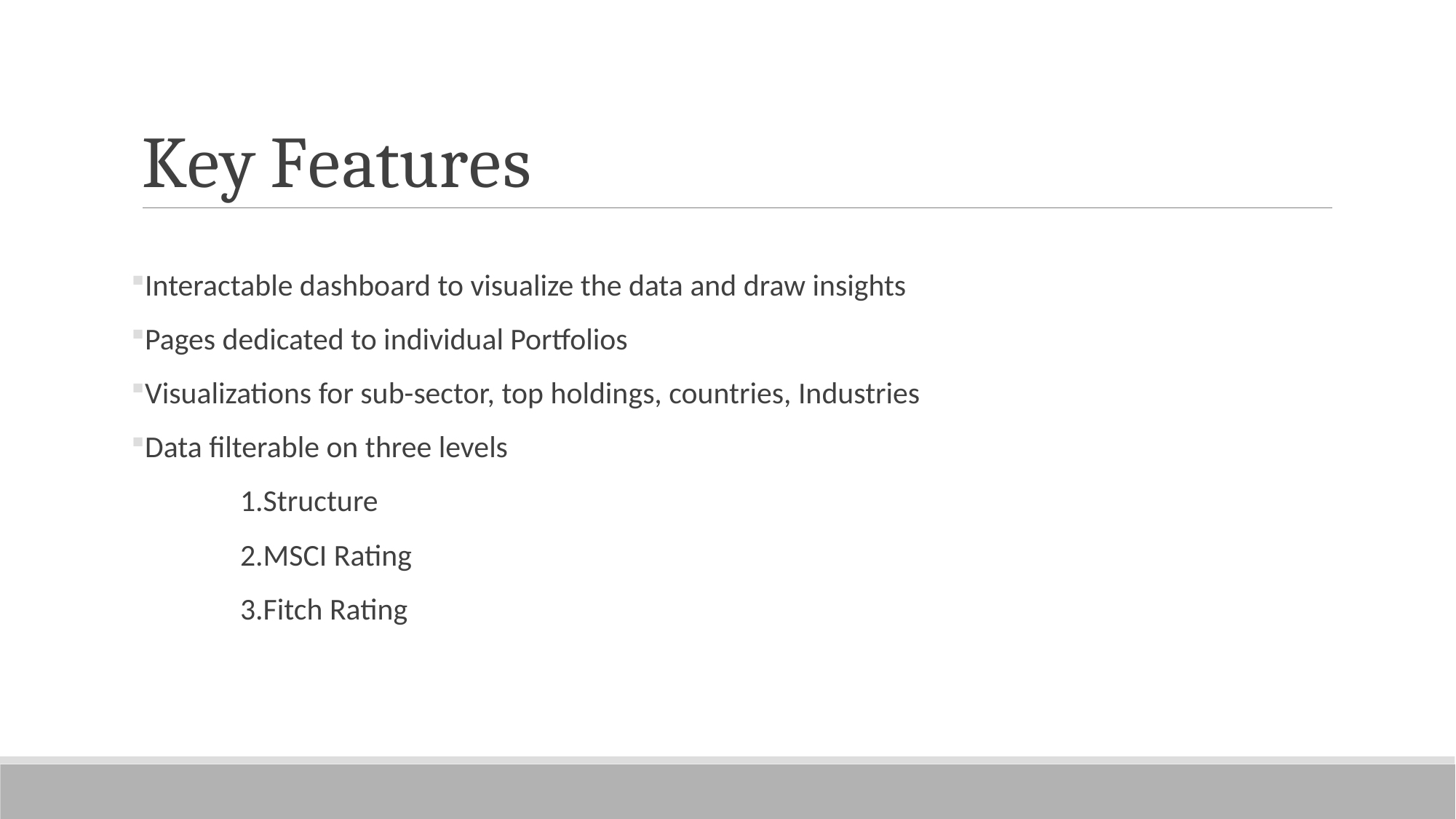

# Key Features
Interactable dashboard to visualize the data and draw insights
Pages dedicated to individual Portfolios
Visualizations for sub-sector, top holdings, countries, Industries
Data filterable on three levels
	1.Structure
	2.MSCI Rating
	3.Fitch Rating